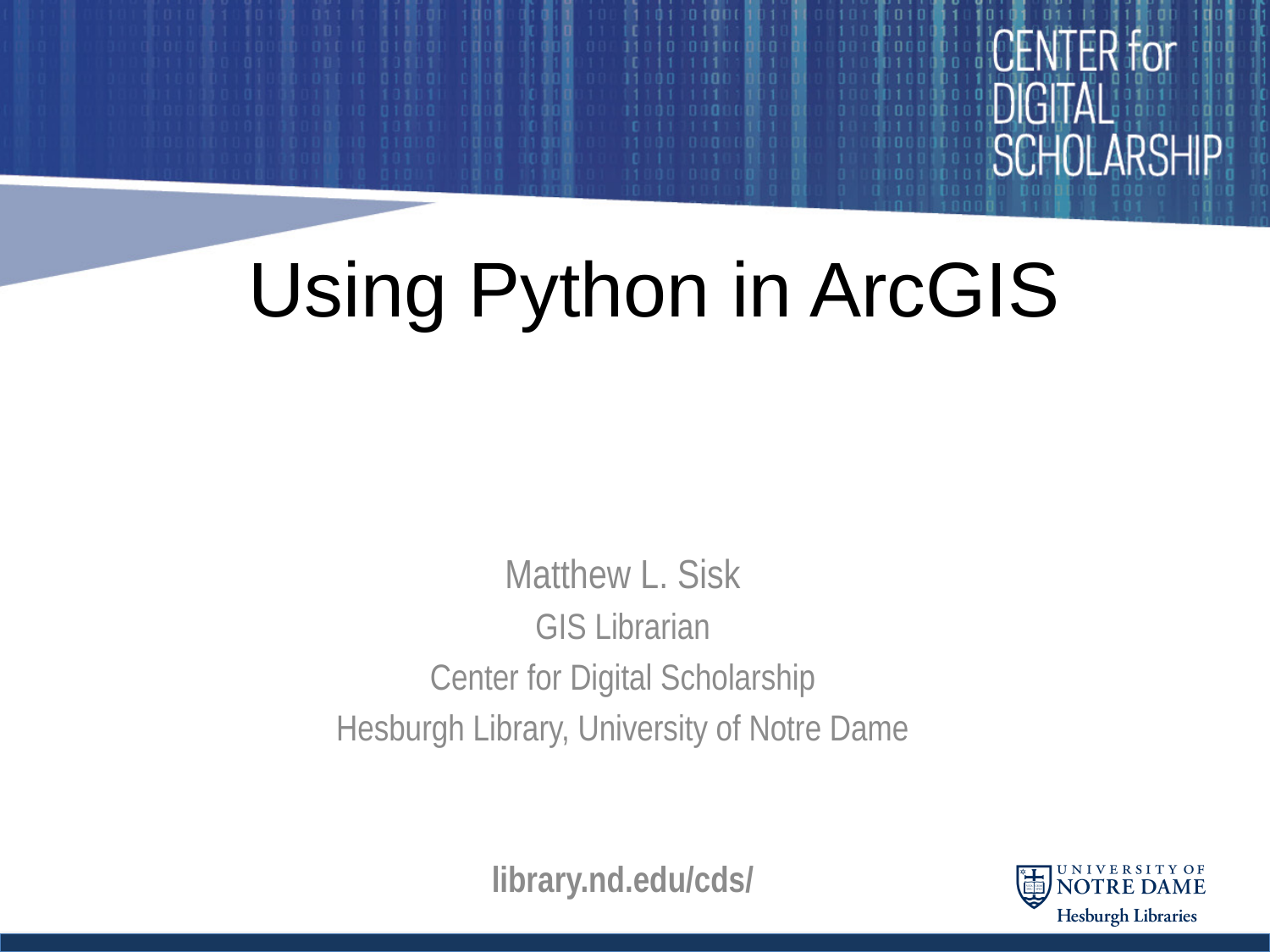

# Using Python in ArcGIS
Matthew L. Sisk
GIS Librarian
Center for Digital Scholarship
Hesburgh Library, University of Notre Dame

library.nd.edu/cds/